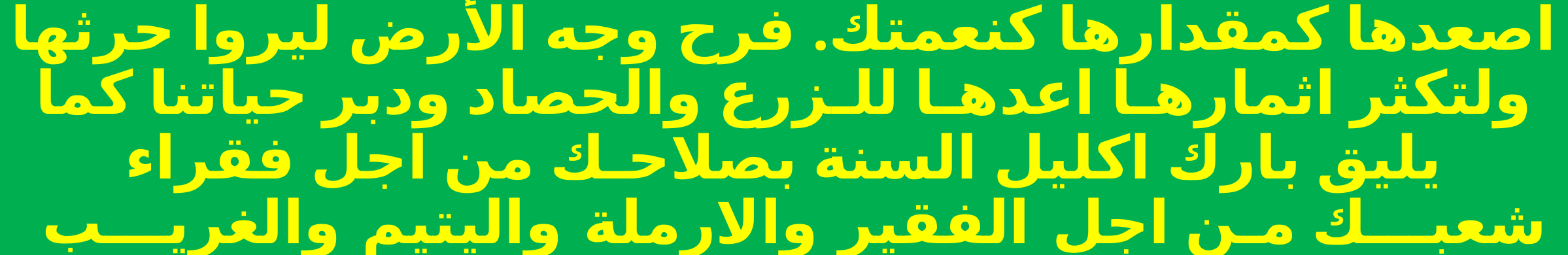

اصعدها كمقدارها كنعمتك. فرح وجه الأرض ليروا حرثها ولتكثر اثمارهـا اعدهـا للـزرع والحصاد ودبر حياتنا كما يليق بارك اكليل السنة بصلاحـك من اجل فقراء شعبـــك مـن اجل الفقير والارملة واليتيم والغريـــب